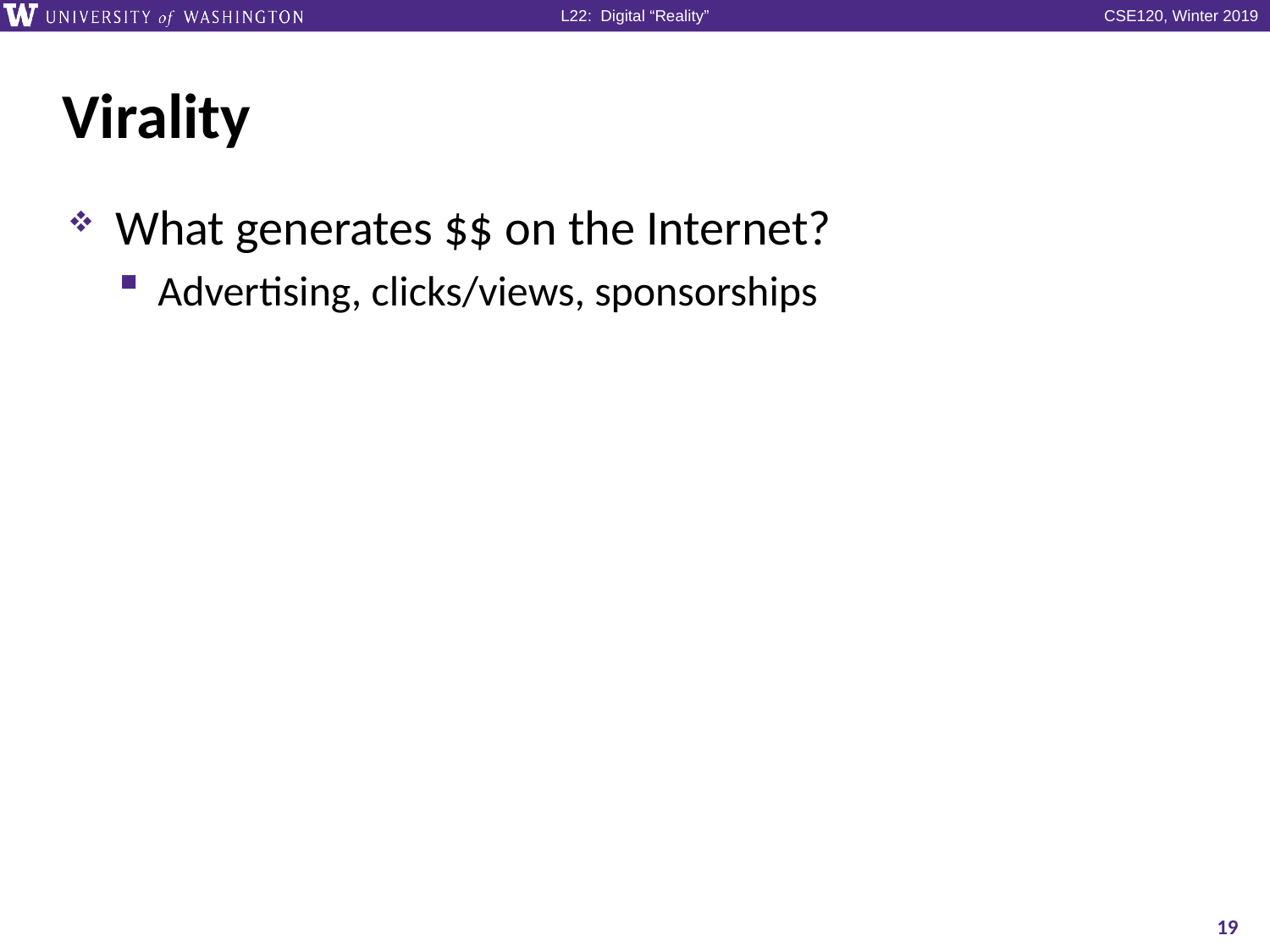

# Virality
What generates $$ on the Internet?
Advertising, clicks/views, sponsorships
19